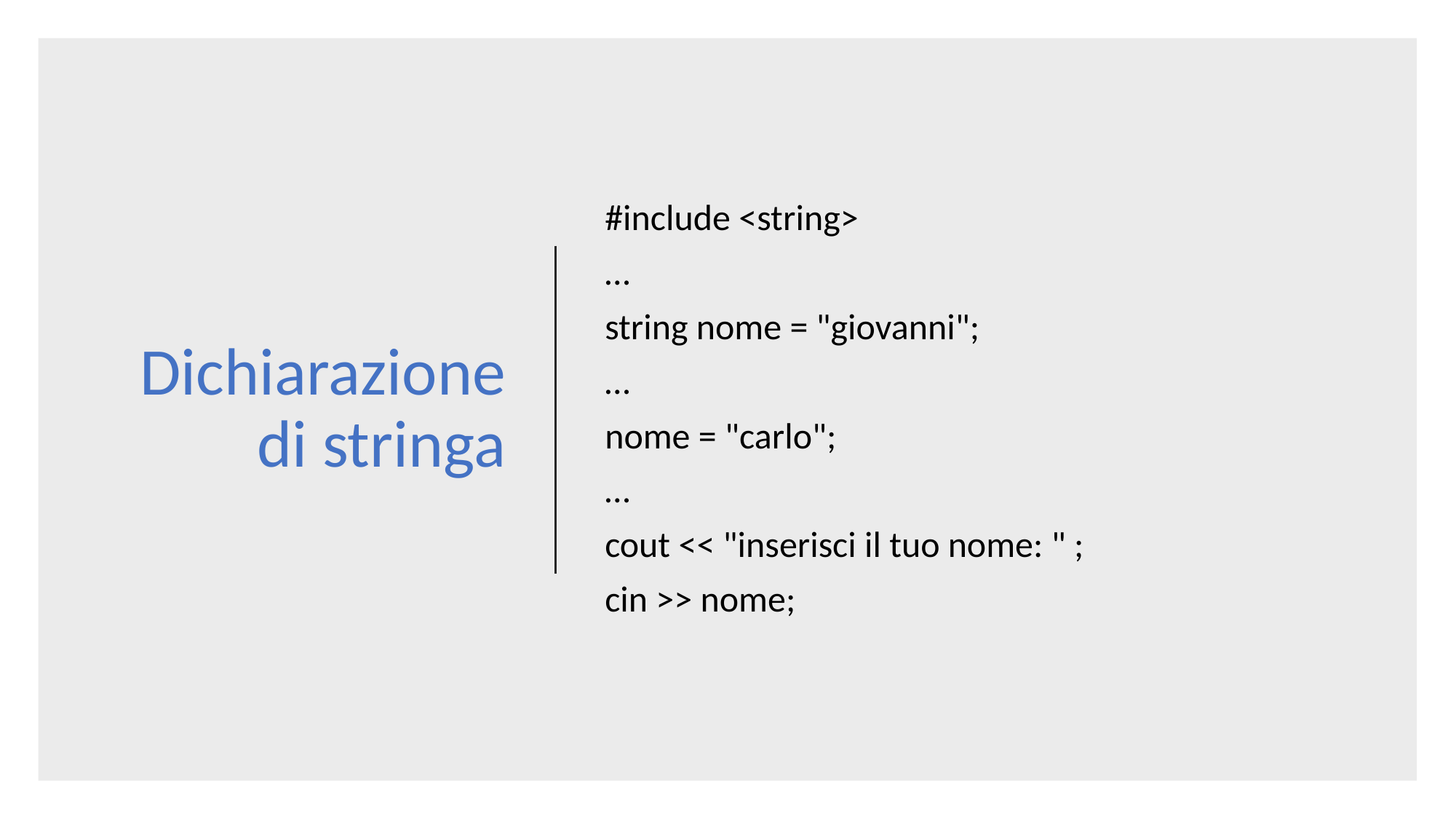

# Dichiarazione di stringa
#include <string>
…
string nome = "giovanni";
…
nome = "carlo";
…
cout << "inserisci il tuo nome: " ;
cin >> nome;